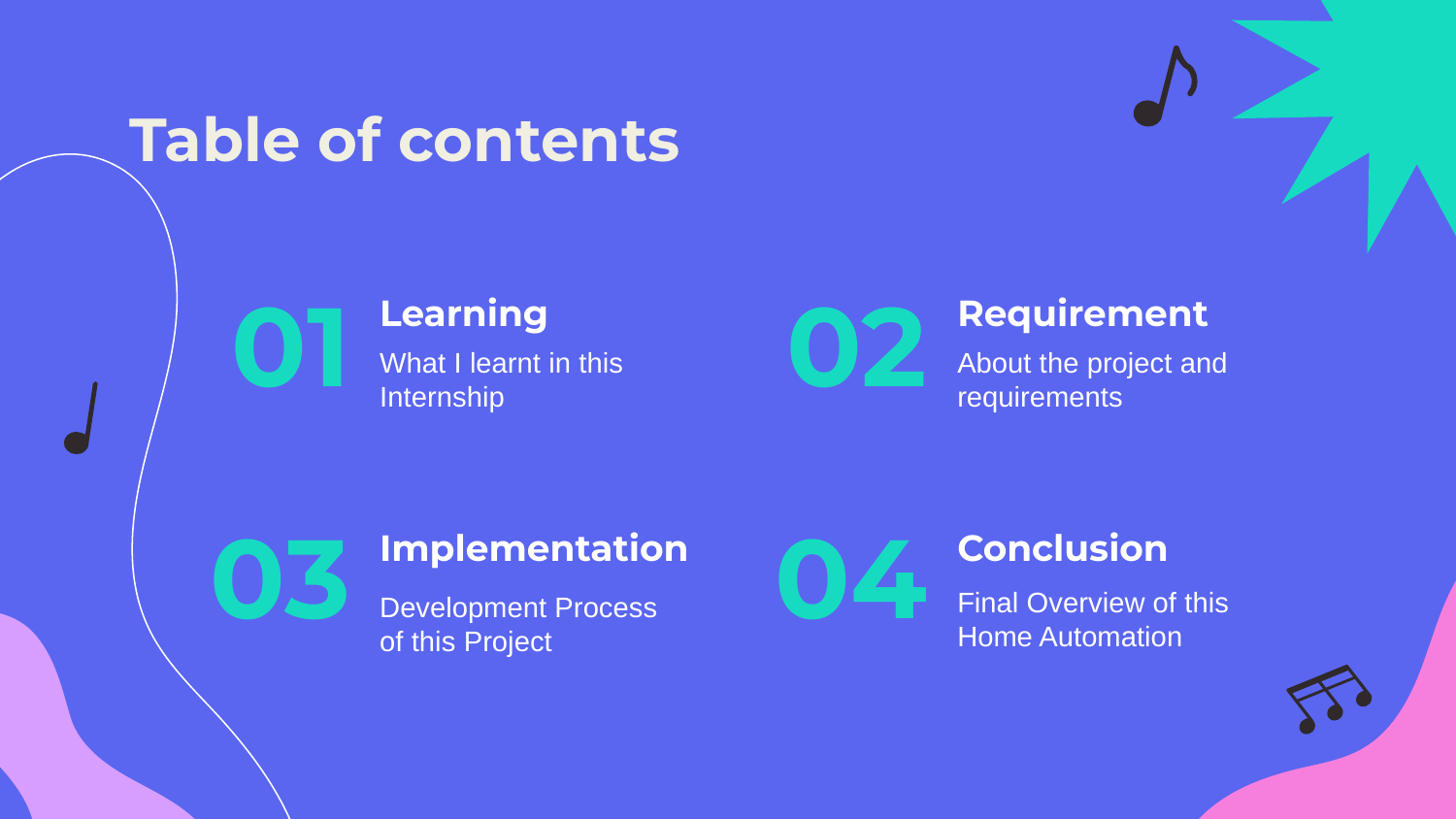

# Table of contents
Learning
Requirement
01
02
What I learnt in this Internship
About the project and requirements
Implementation
Conclusion
04
03

Development Process of this Project
Final Overview of this Home Automation